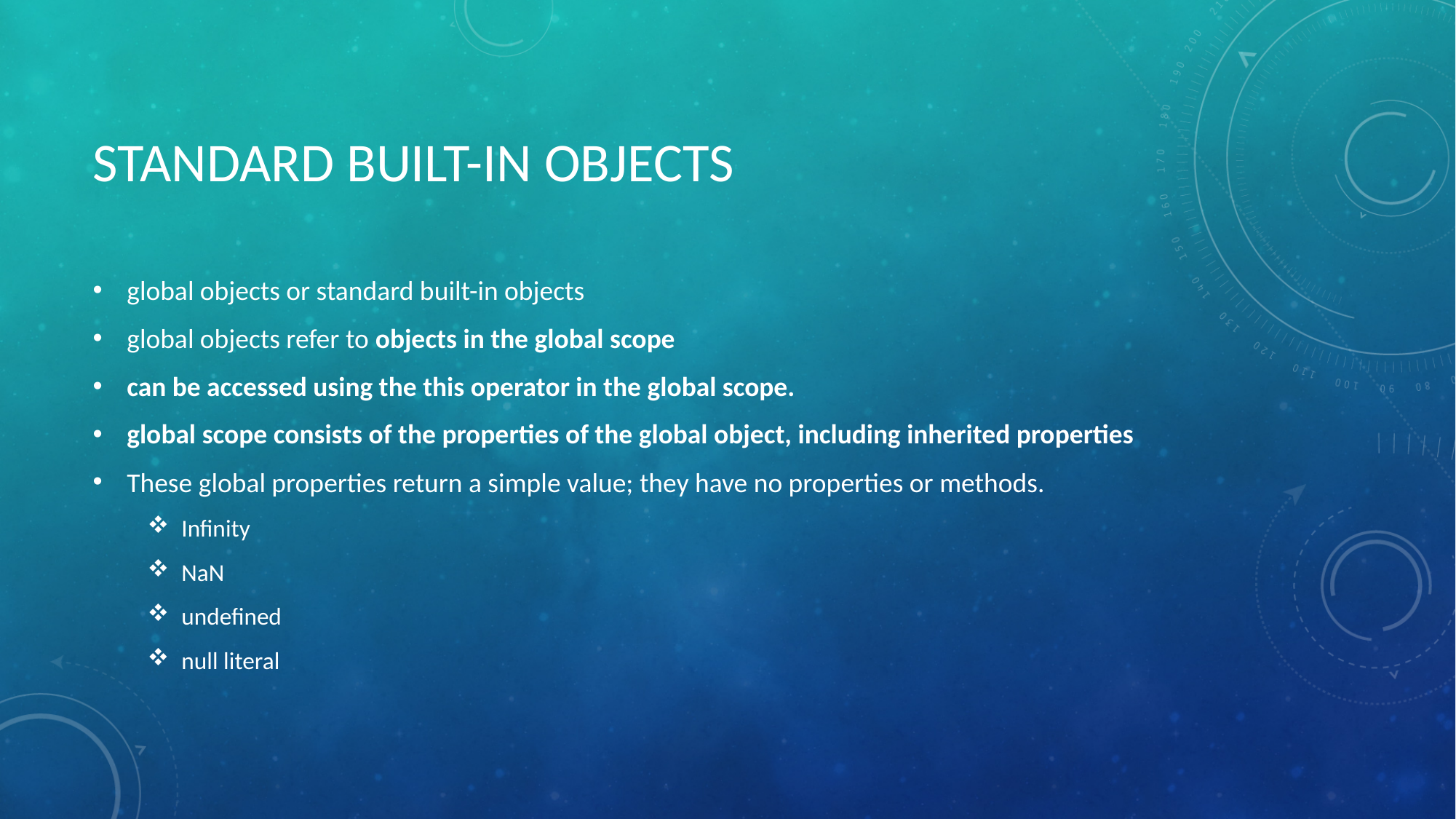

# Standard built-in objects
global objects or standard built-in objects
global objects refer to objects in the global scope
can be accessed using the this operator in the global scope.
global scope consists of the properties of the global object, including inherited properties
These global properties return a simple value; they have no properties or methods.
Infinity
NaN
undefined
null literal